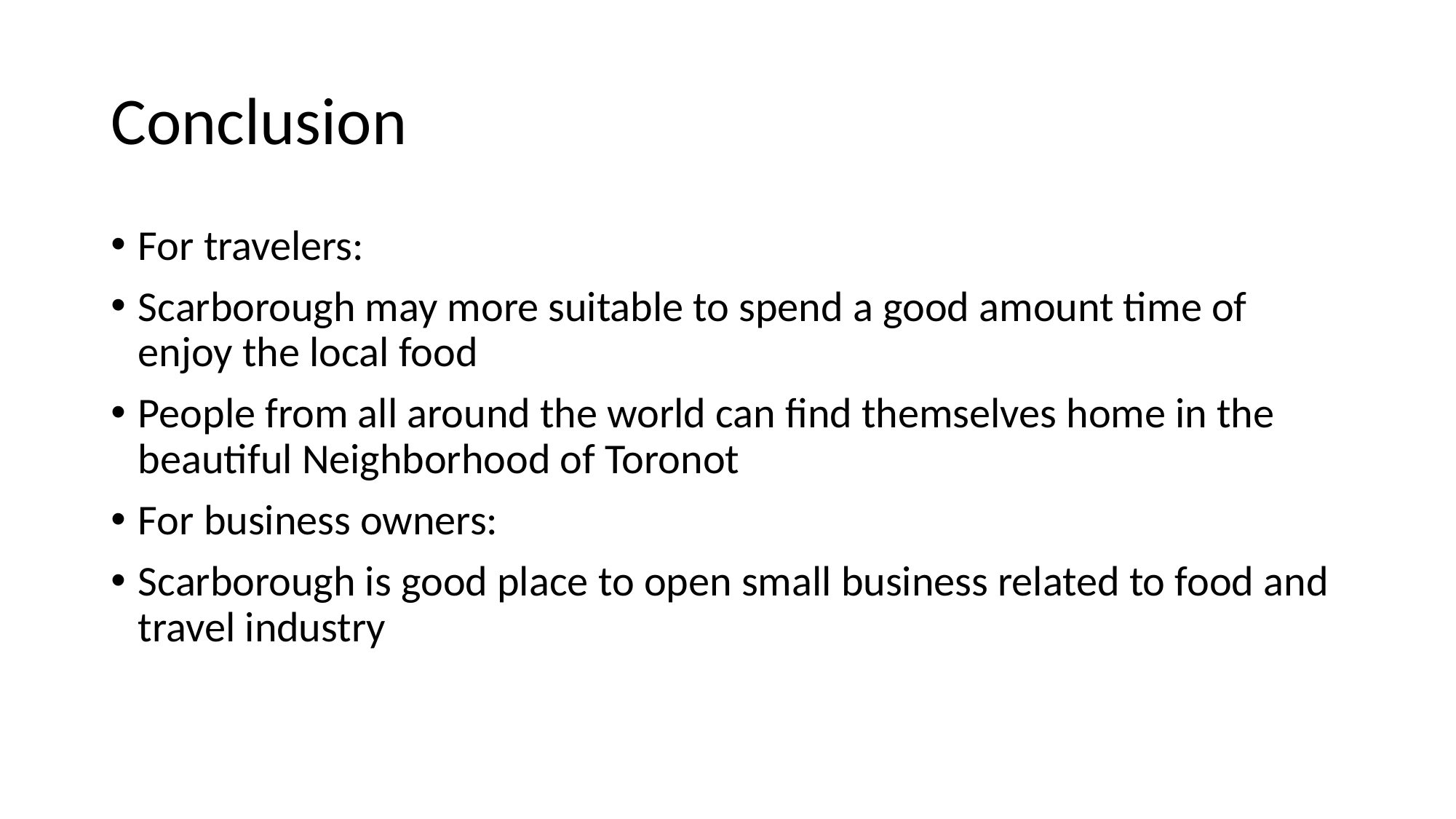

# Conclusion
For travelers:
Scarborough may more suitable to spend a good amount time of enjoy the local food
People from all around the world can find themselves home in the beautiful Neighborhood of Toronot
For business owners:
Scarborough is good place to open small business related to food and travel industry